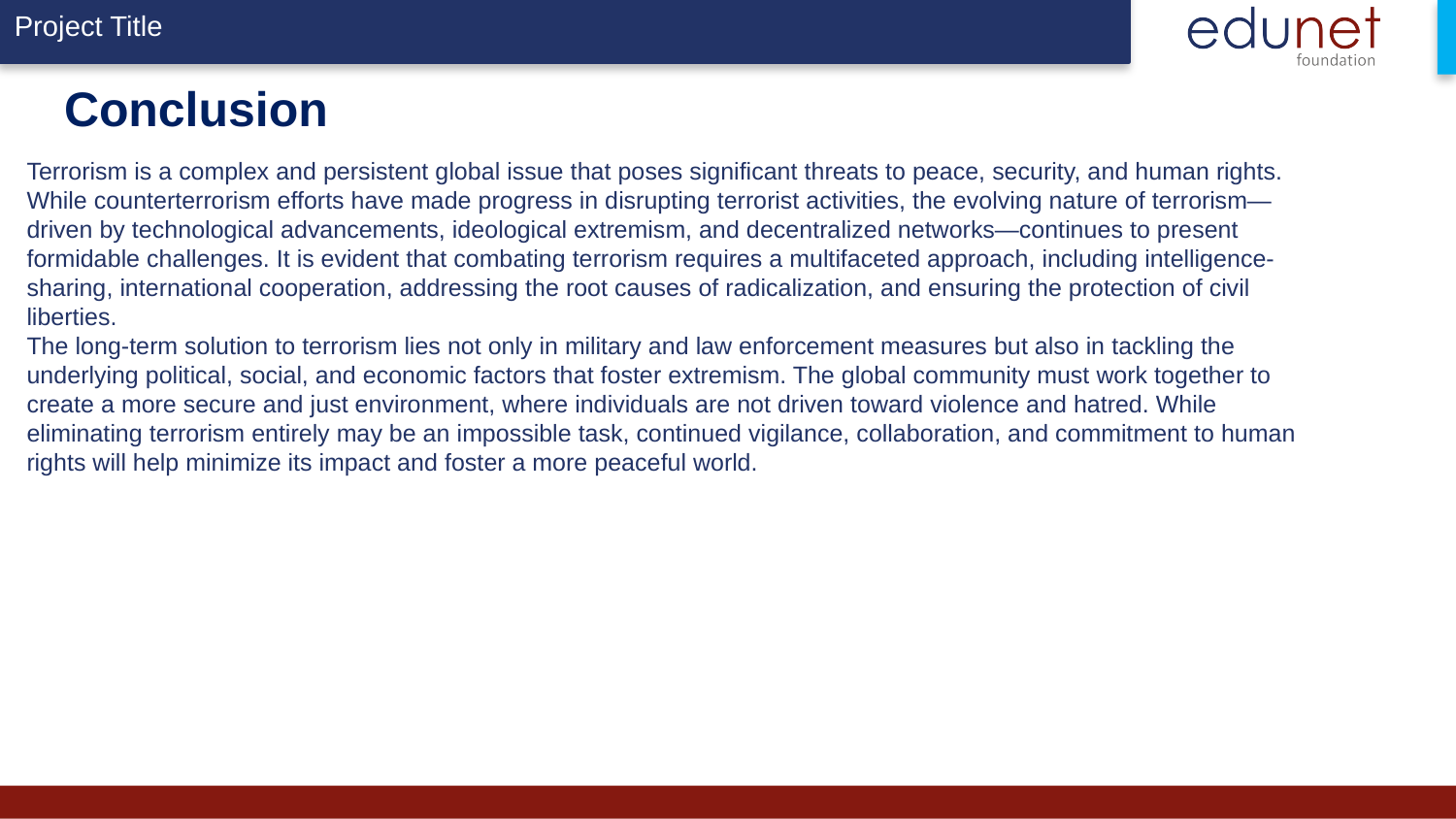

# Conclusion
Terrorism is a complex and persistent global issue that poses significant threats to peace, security, and human rights. While counterterrorism efforts have made progress in disrupting terrorist activities, the evolving nature of terrorism—driven by technological advancements, ideological extremism, and decentralized networks—continues to present formidable challenges. It is evident that combating terrorism requires a multifaceted approach, including intelligence-sharing, international cooperation, addressing the root causes of radicalization, and ensuring the protection of civil liberties.
The long-term solution to terrorism lies not only in military and law enforcement measures but also in tackling the underlying political, social, and economic factors that foster extremism. The global community must work together to create a more secure and just environment, where individuals are not driven toward violence and hatred. While eliminating terrorism entirely may be an impossible task, continued vigilance, collaboration, and commitment to human rights will help minimize its impact and foster a more peaceful world.